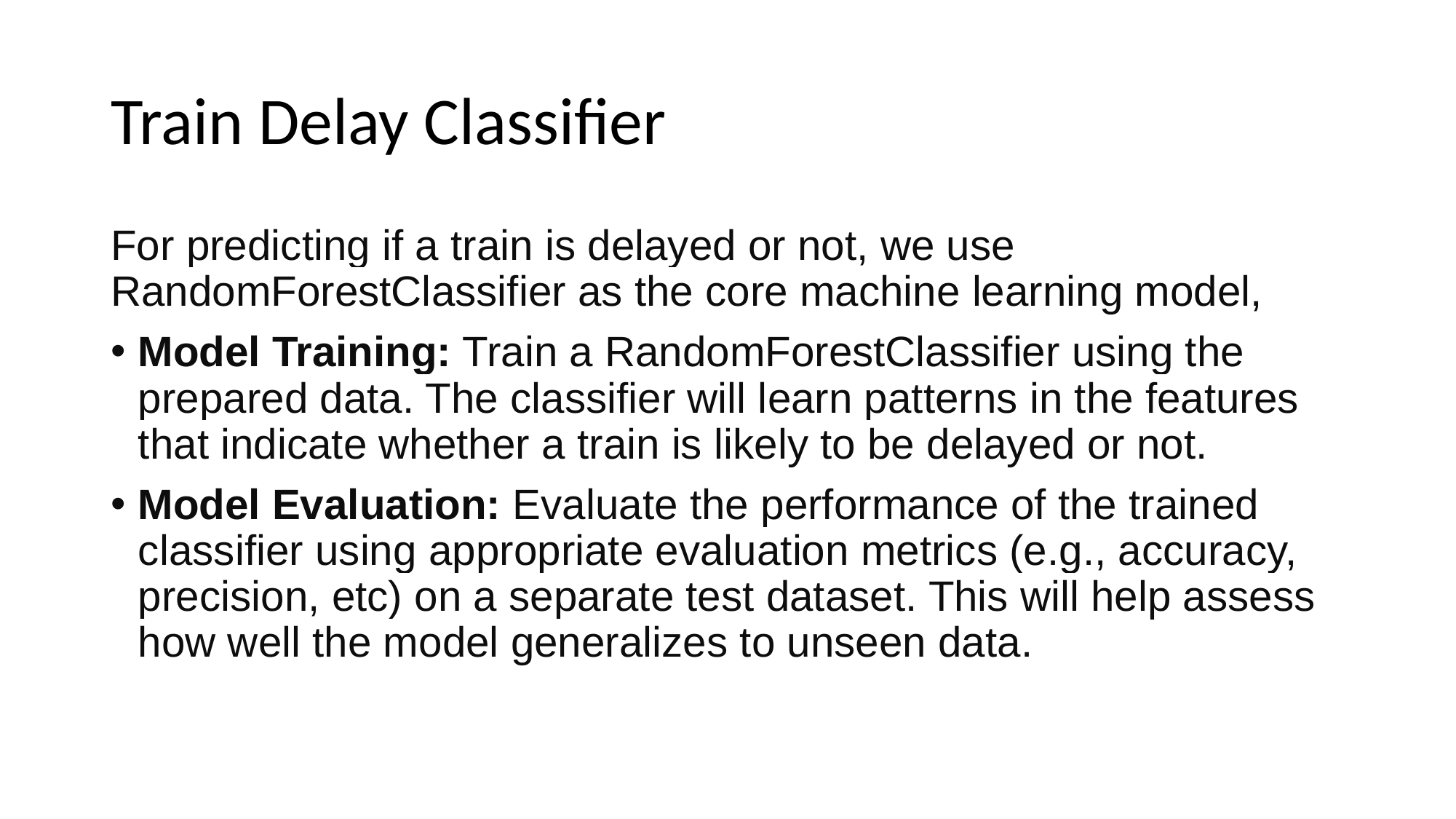

# Train Delay Classifier
For predicting if a train is delayed or not, we use RandomForestClassifier as the core machine learning model,
Model Training: Train a RandomForestClassifier using the prepared data. The classifier will learn patterns in the features that indicate whether a train is likely to be delayed or not.
Model Evaluation: Evaluate the performance of the trained classifier using appropriate evaluation metrics (e.g., accuracy, precision, etc) on a separate test dataset. This will help assess how well the model generalizes to unseen data.